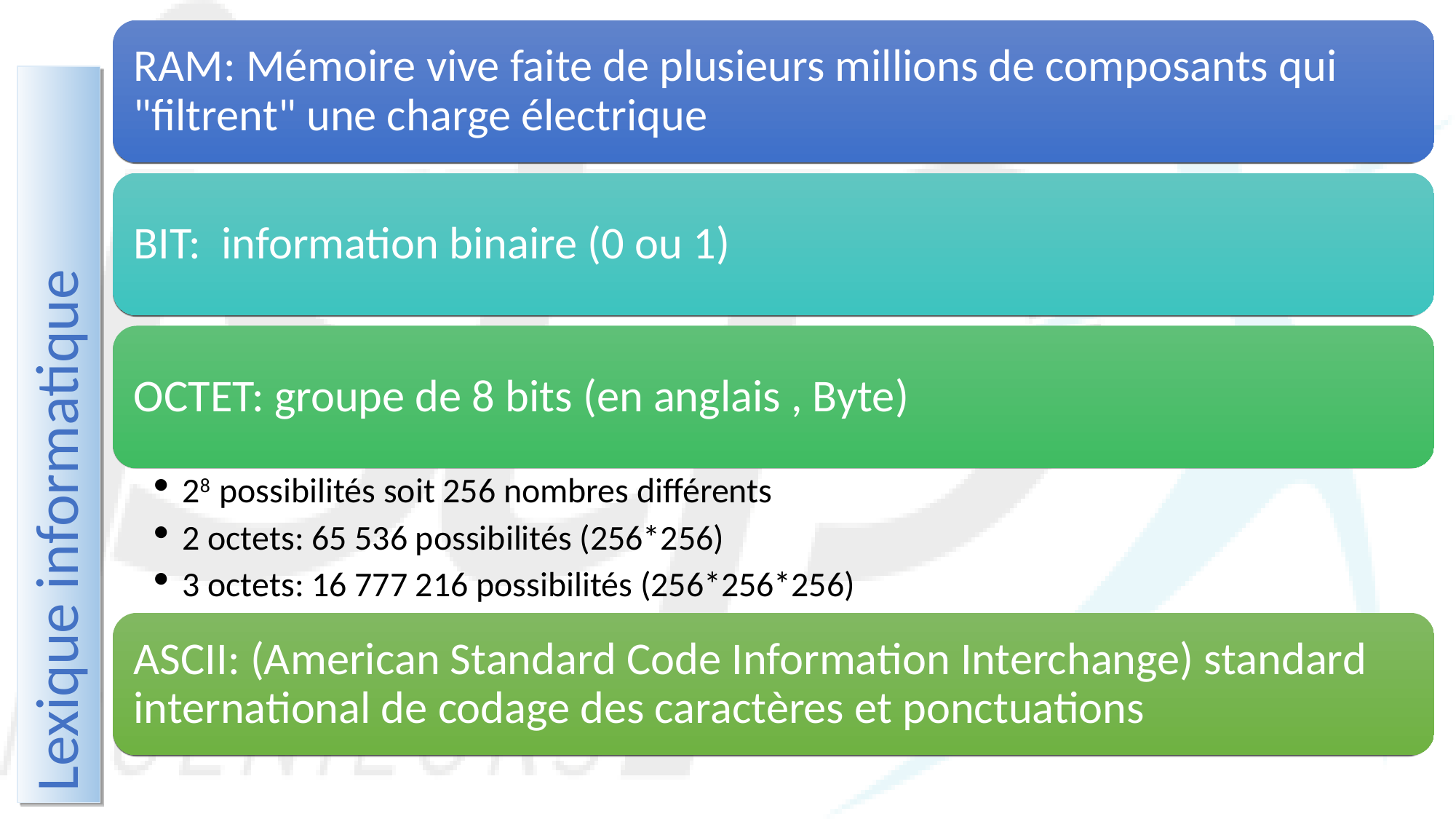

RAM: Mémoire vive faite de plusieurs millions de composants qui "filtrent" une charge électrique
BIT:  information binaire (0 ou 1)
OCTET: groupe de 8 bits (en anglais , Byte)
28  possibilités soit 256 nombres différents
2 octets: 65 536 possibilités (256*256)
3 octets: 16 777 216 possibilités (256*256*256)
ASCII: (American Standard Code Information Interchange) standard international de codage des caractères et ponctuations
Lexique informatique